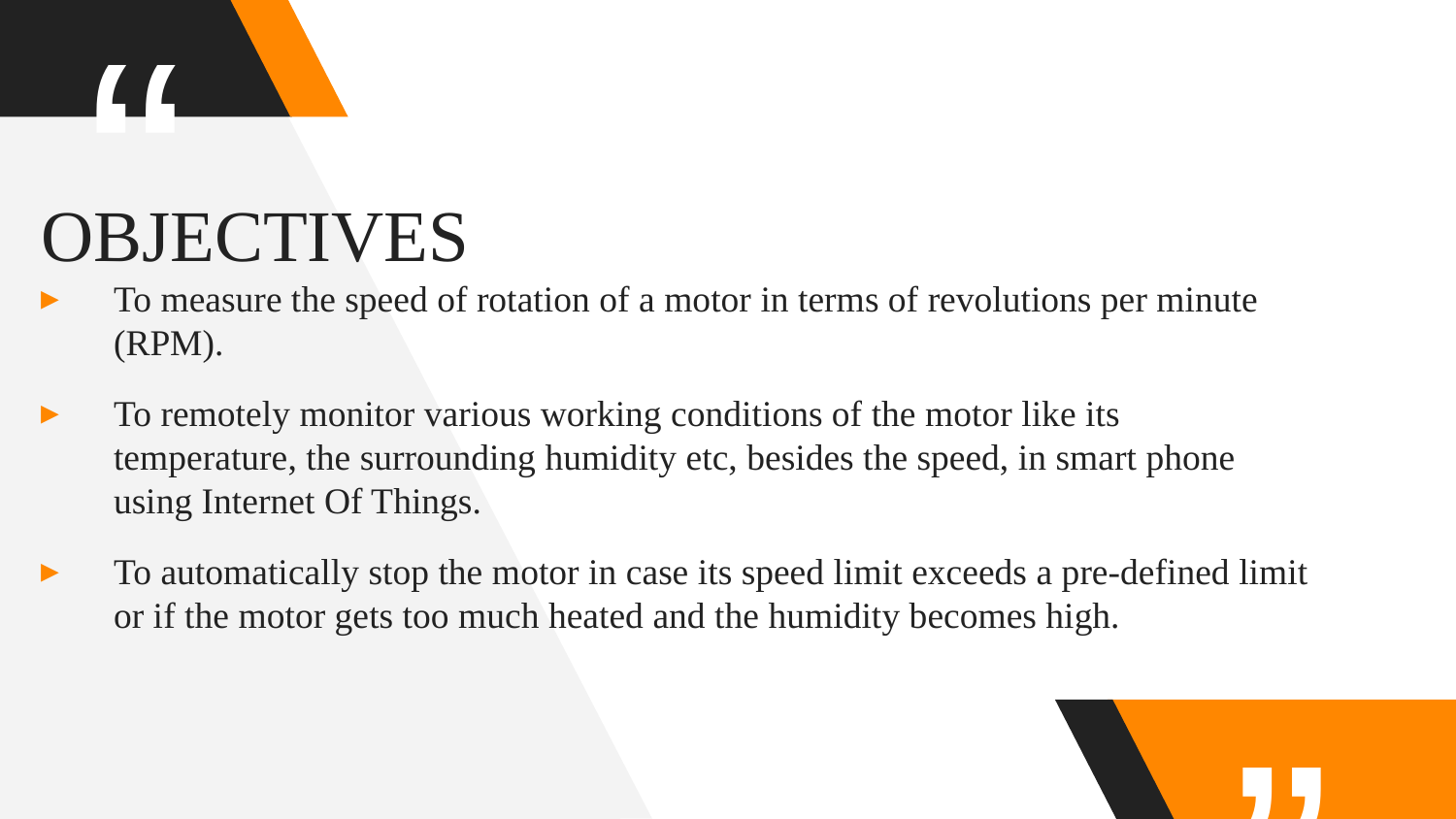

OBJECTIVES
To measure the speed of rotation of a motor in terms of revolutions per minute (RPM).
To remotely monitor various working conditions of the motor like its temperature, the surrounding humidity etc, besides the speed, in smart phone using Internet Of Things.
To automatically stop the motor in case its speed limit exceeds a pre-defined limit or if the motor gets too much heated and the humidity becomes high.